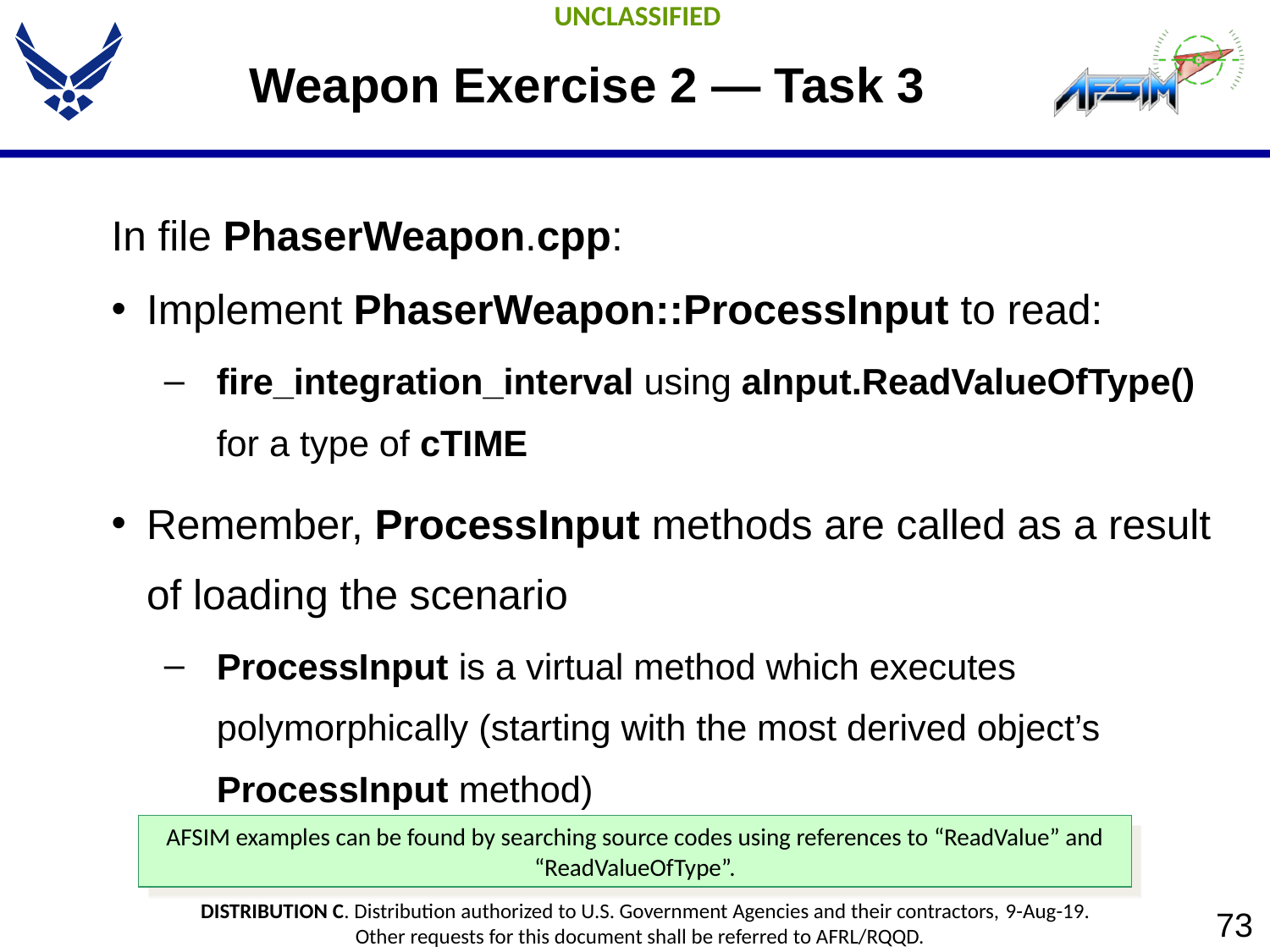

# Weapon Exercise 2 — Task 3
In file PhaserWeapon.cpp:
Implement PhaserWeapon::ProcessInput to read:
fire_integration_interval using aInput.ReadValueOfType() for a type of cTIME
Remember, ProcessInput methods are called as a result of loading the scenario
ProcessInput is a virtual method which executes polymorphically (starting with the most derived object’s ProcessInput method)

AFSIM examples can be found by searching source codes using references to “ReadValue” and “ReadValueOfType”.